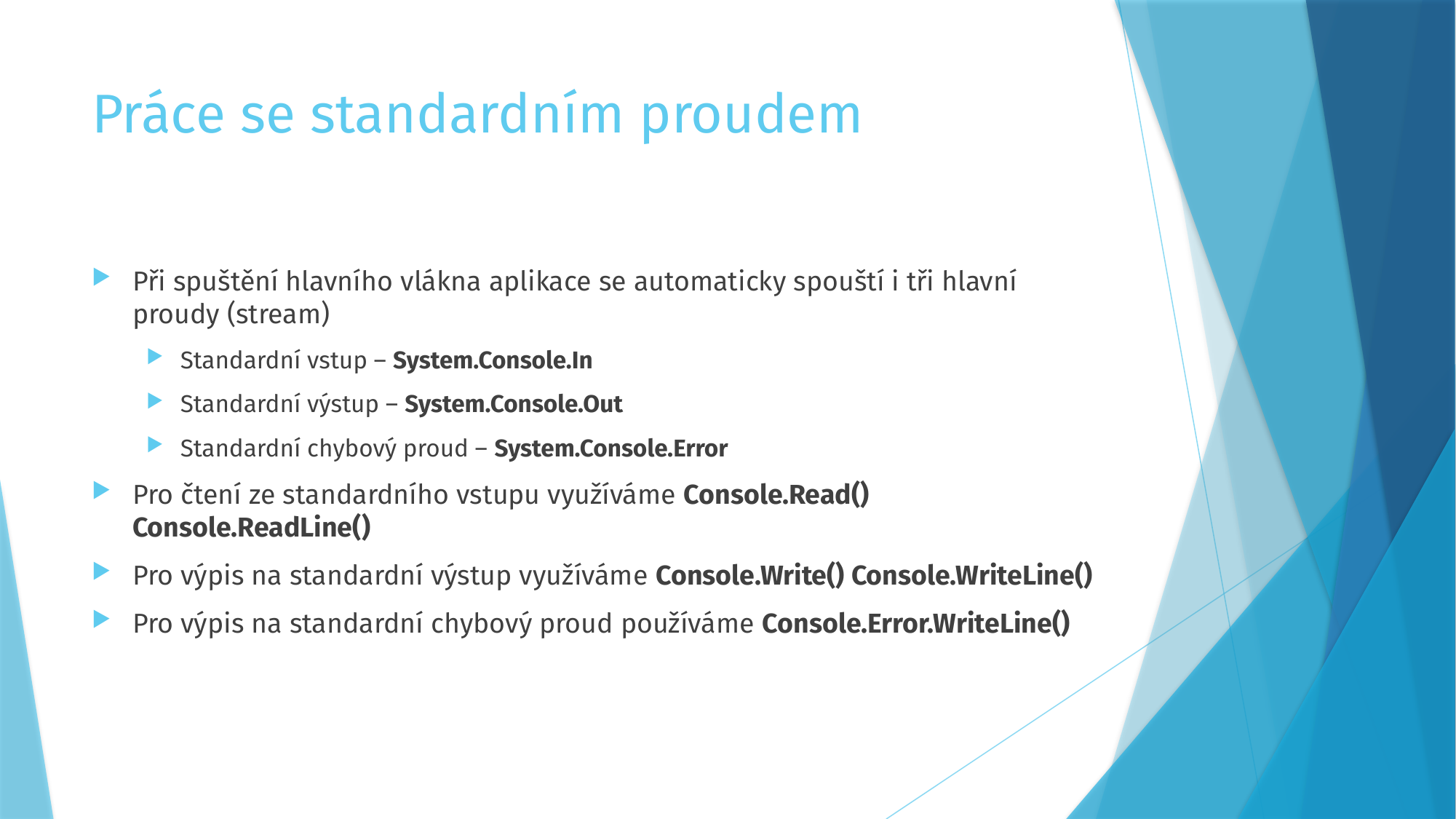

# Práce se standardním proudem
Při spuštění hlavního vlákna aplikace se automaticky spouští i tři hlavní proudy (stream)
Standardní vstup – System.Console.In
Standardní výstup – System.Console.Out
Standardní chybový proud – System.Console.Error
Pro čtení ze standardního vstupu využíváme Console.Read() Console.ReadLine()
Pro výpis na standardní výstup využíváme Console.Write() Console.WriteLine()
Pro výpis na standardní chybový proud používáme Console.Error.WriteLine()